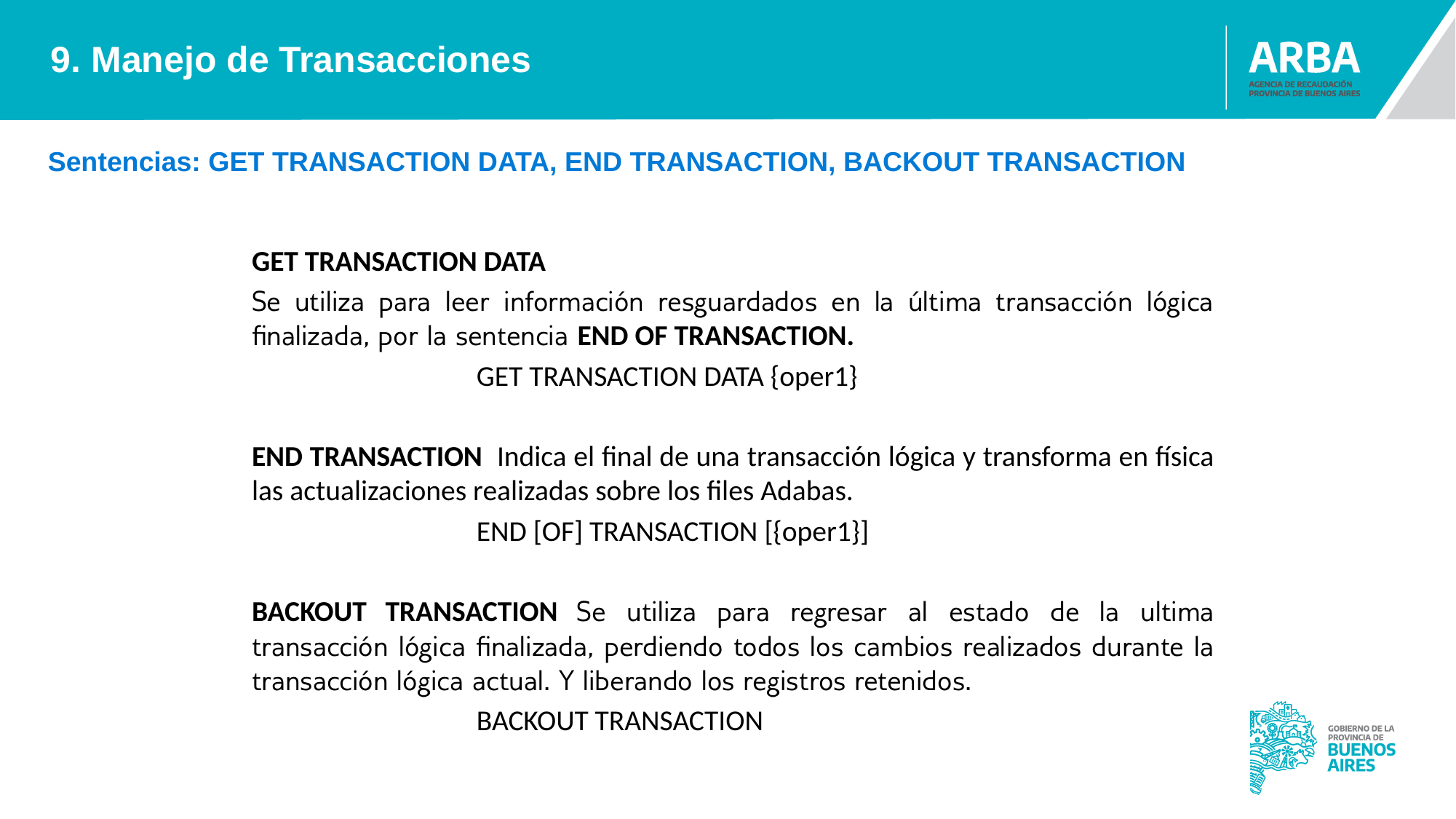

9. Manejo de Transacciones
Sentencias: GET TRANSACTION DATA, END TRANSACTION, BACKOUT TRANSACTION
GET TRANSACTION DATA
Se utiliza para leer información resguardados en la última transacción lógica finalizada, por la sentencia END OF TRANSACTION.
		GET TRANSACTION DATA {oper1}

END TRANSACTION  Indica el final de una transacción lógica y transforma en física las actualizaciones realizadas sobre los files Adabas.
		END [OF] TRANSACTION [{oper1}]

BACKOUT TRANSACTION Se utiliza para regresar al estado de la ultima transacción lógica finalizada, perdiendo todos los cambios realizados durante la transacción lógica actual. Y liberando los registros retenidos.
		BACKOUT TRANSACTION